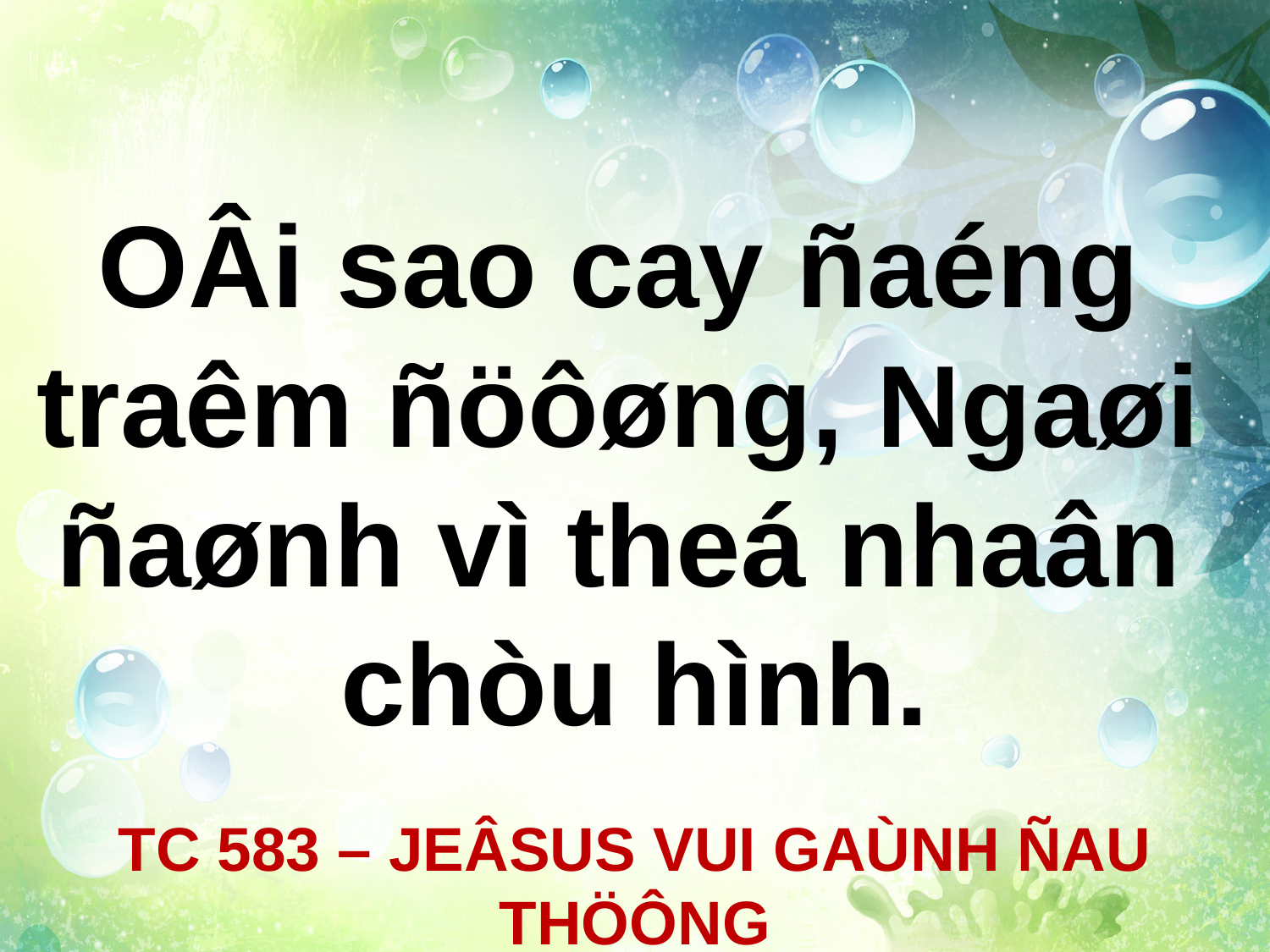

OÂi sao cay ñaéng
traêm ñöôøng, Ngaøi
ñaønh vì theá nhaân
chòu hình.
TC 583 – JEÂSUS VUI GAÙNH ÑAU THÖÔNG